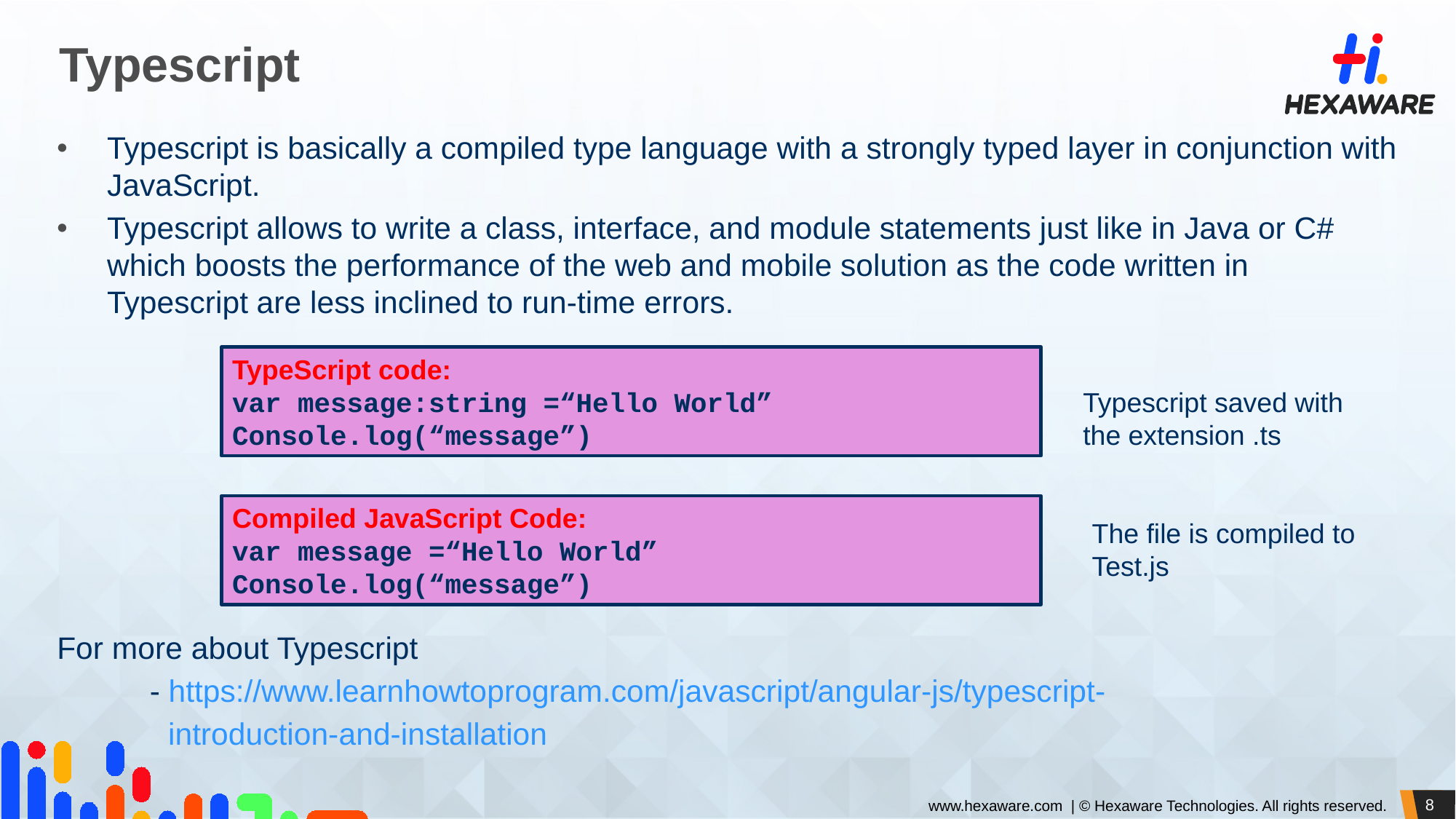

# Typescript
Typescript is basically a compiled type language with a strongly typed layer in conjunction with JavaScript.
Typescript allows to write a class, interface, and module statements just like in Java or C# which boosts the performance of the web and mobile solution as the code written in Typescript are less inclined to run-time errors.

For more about Typescript
	- https://www.learnhowtoprogram.com/javascript/angular-js/typescript-
             introduction-and-installation

TypeScript code:
var message:string =“Hello World”
Console.log(“message”)
Typescript saved with the extension .ts
Compiled JavaScript Code:
var message =“Hello World”
Console.log(“message”)
The file is compiled to Test.js